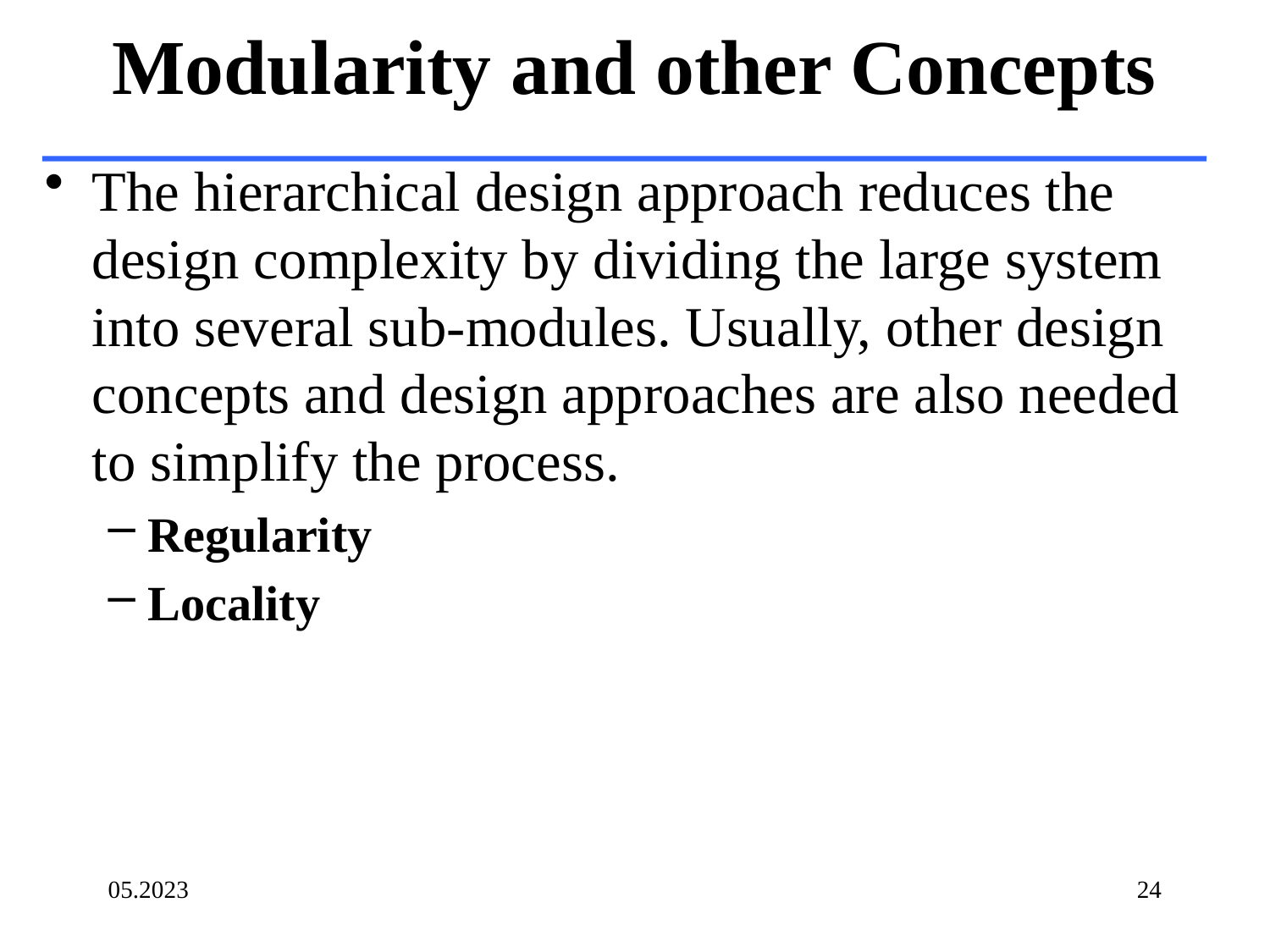

# Modularity and other Concepts
The hierarchical design approach reduces the design complexity by dividing the large system into several sub-modules. Usually, other design concepts and design approaches are also needed to simplify the process.
Regularity
Locality

05.2023
24